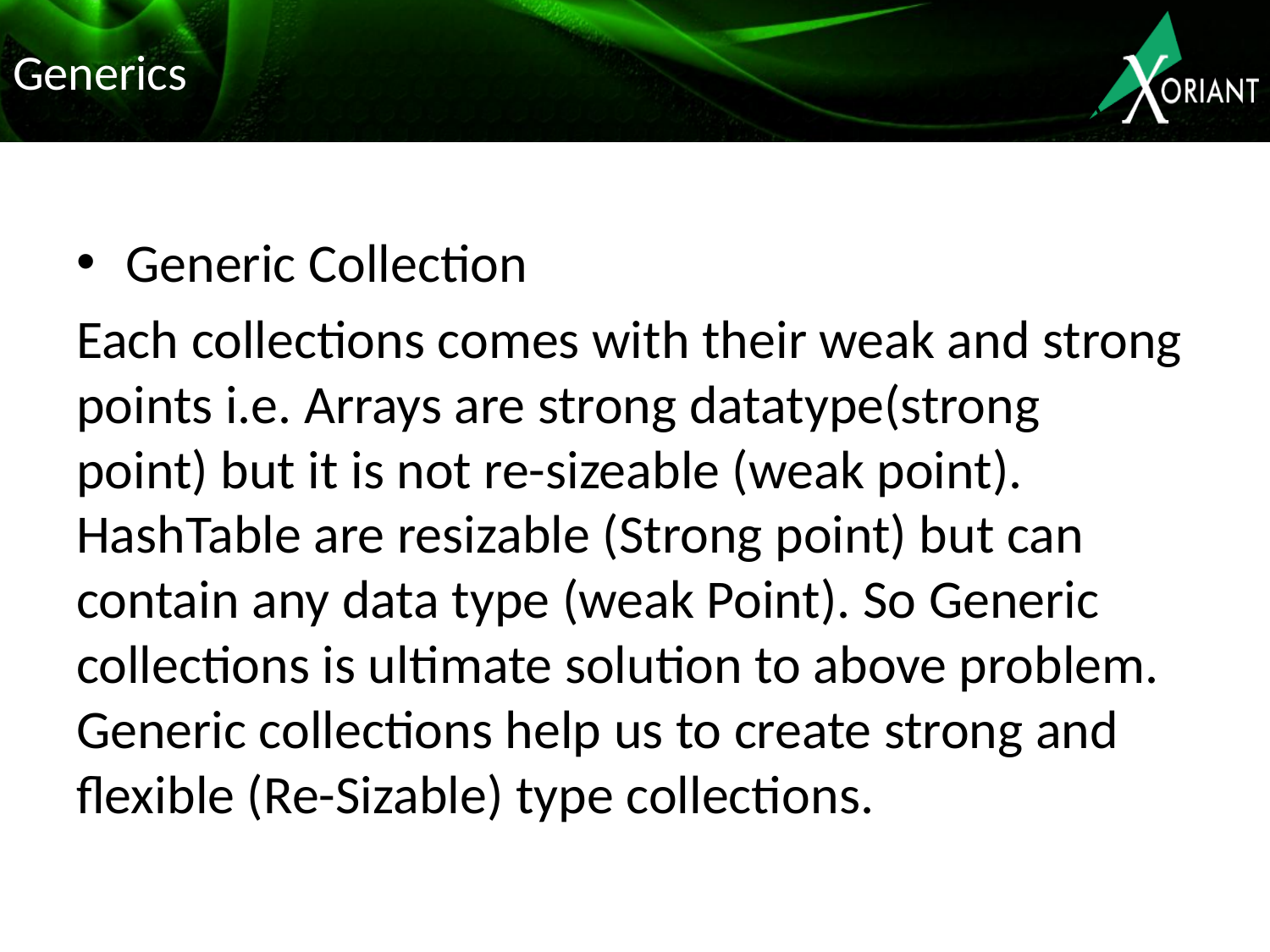

# Generics
Generic Collection
Each collections comes with their weak and strong points i.e. Arrays are strong datatype(strong  point) but it is not re-sizeable (weak point). HashTable are resizable (Strong point) but can contain any data type (weak Point). So Generic collections is ultimate solution to above problem. Generic collections help us to create strong and flexible (Re-Sizable) type collections.